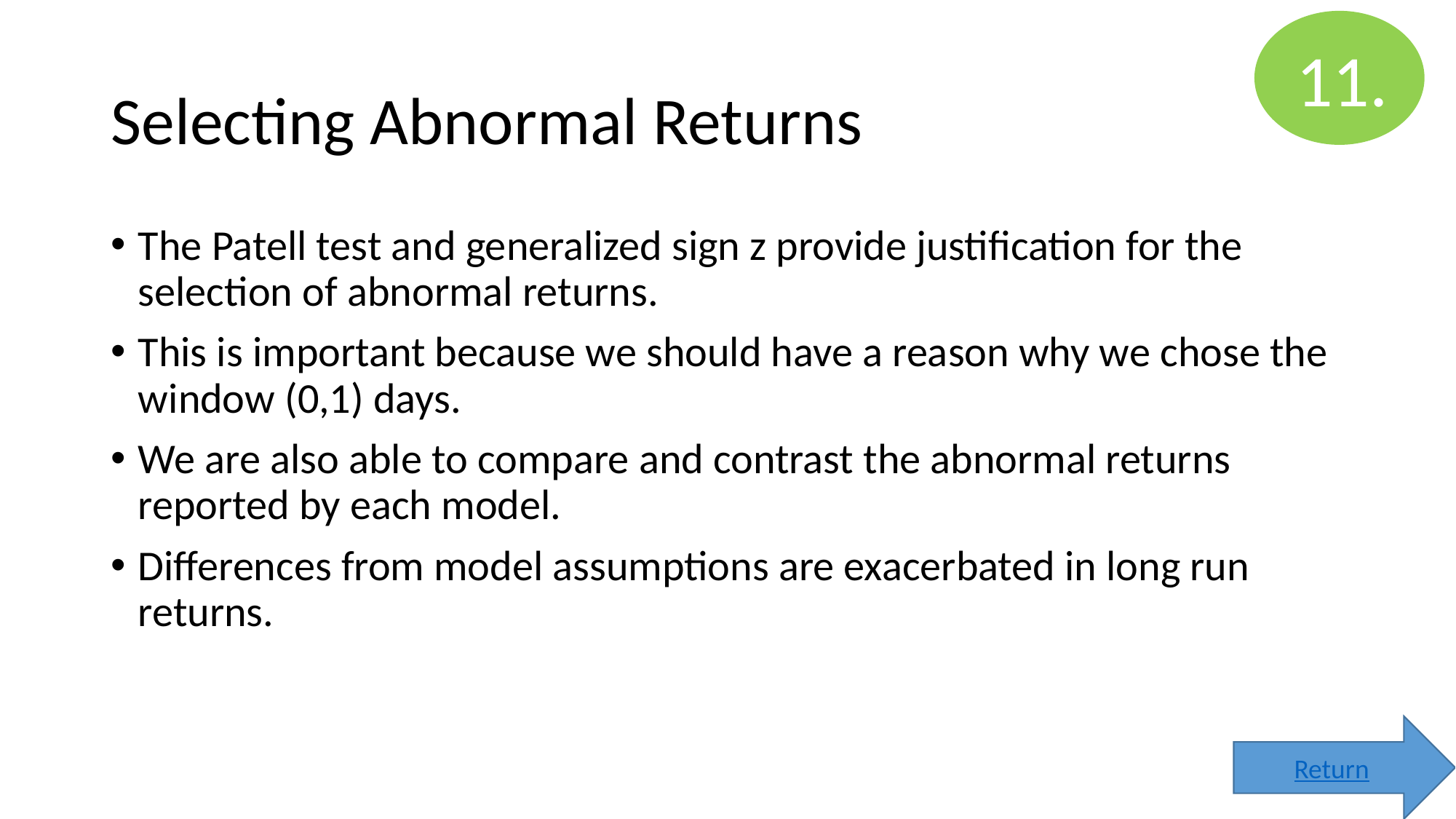

11.
# Selecting Abnormal Returns
The Patell test and generalized sign z provide justification for the selection of abnormal returns.
This is important because we should have a reason why we chose the window (0,1) days.
We are also able to compare and contrast the abnormal returns reported by each model.
Differences from model assumptions are exacerbated in long run returns.
Return